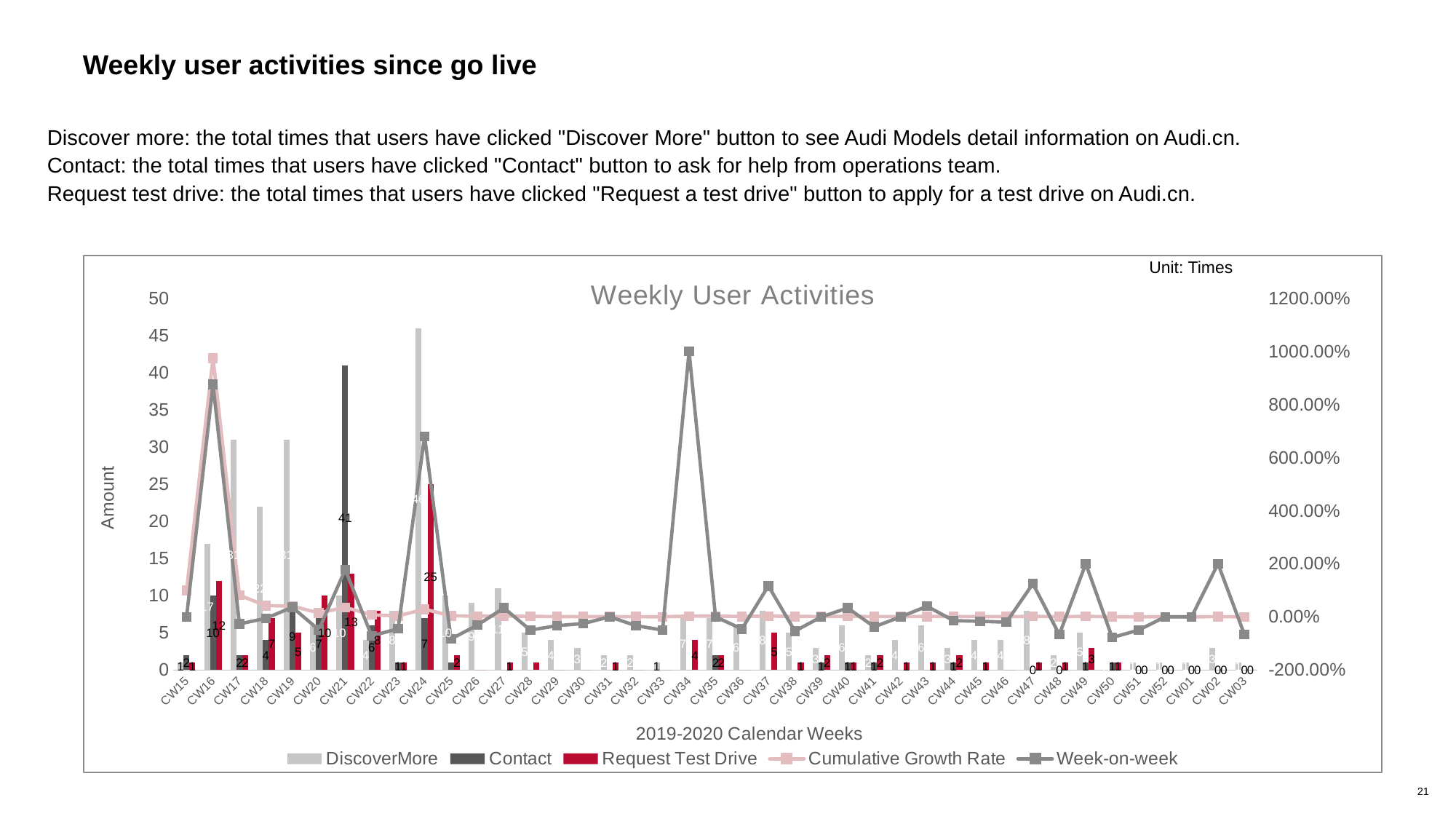

# Weekly user activities since go live
Discover more: the total times that users have clicked "Discover More" button to see Audi Models detail information on Audi.cn.
Contact: the total times that users have clicked "Contact" button to ask for help from operations team.
Request test drive: the total times that users have clicked "Request a test drive" button to apply for a test drive on Audi.cn.
Unit: Times

### Chart: Weekly User Activities

| Category | DiscoverMore | Contact | Request Test Drive | Cumulative Growth Rate | Week-on-week |
|---|---|---|---|---|---|
| CW15 | 1.0 | 2.0 | 1.0 | 1.0 | 0.0 |
| CW16 | 17.0 | 10.0 | 12.0 | 9.75 | 8.75 |
| CW17 | 31.0 | 2.0 | 2.0 | 0.813953488372093 | -0.26535480023852115 |
| CW18 | 22.0 | 4.0 | 7.0 | 0.4230769230769231 | -0.05714285714285714 |
| CW19 | 31.0 | 9.0 | 5.0 | 0.40540540540540543 | 0.36363636363636365 |
| CW20 | 6.0 | 7.0 | 10.0 | 0.14743589743589744 | -0.4888888888888889 |
| CW21 | 10.0 | 41.0 | 13.0 | 0.3575418994413408 | 1.7826086956521738 |
| CW22 | 4.0 | 6.0 | 8.0 | 0.07407407407407407 | -0.71875 |
| CW23 | 8.0 | 1.0 | 1.0 | 0.038314176245210725 | -0.4444444444444444 |
| CW24 | 46.0 | 7.0 | 25.0 | 0.2878228782287823 | 6.8 |
| CW25 | 10.0 | 1.0 | 2.0 | 0.03724928366762178 | -0.8333333333333334 |
| CW26 | 9.0 | 0.0 | 0.0 | 0.024861878453038673 | -0.3076923076923077 |
| CW27 | 11.0 | 0.0 | 1.0 | 0.03234501347708895 | 0.3333333333333333 |
| CW28 | 5.0 | 0.0 | 1.0 | 0.015665796344647518 | -0.5 |
| CW29 | 4.0 | 0.0 | 0.0 | 0.010282776349614395 | -0.3333333333333333 |
| CW30 | 3.0 | 0.0 | 0.0 | 0.007633587786259542 | -0.25 |
| CW31 | 2.0 | 0.0 | 1.0 | 0.007575757575757576 | 0.0 |
| CW32 | 2.0 | 0.0 | 0.0 | 0.005012531328320802 | -0.3333333333333333 |
| CW33 | 1.0 | 0.0 | 0.0 | 0.0024937655860349127 | -0.5 |
| CW34 | 7.0 | 0.0 | 4.0 | 0.02736318407960199 | 10.0 |
| CW35 | 7.0 | 2.0 | 2.0 | 0.026634382566585957 | 0.0 |
| CW36 | 6.0 | 0.0 | 0.0 | 0.014150943396226415 | -0.45454545454545453 |
| CW37 | 8.0 | 0.0 | 5.0 | 0.030232558139534883 | 1.1666666666666667 |
| CW38 | 5.0 | 0.0 | 1.0 | 0.013544018058690745 | -0.5384615384615384 |
| CW39 | 3.0 | 1.0 | 2.0 | 0.013363028953229399 | 0.0 |
| CW40 | 6.0 | 1.0 | 1.0 | 0.017582417582417582 | 0.3333333333333333 |
| CW41 | 2.0 | 1.0 | 2.0 | 0.01079913606911447 | -0.375 |
| CW42 | 4.0 | 0.0 | 1.0 | 0.010683760683760684 | 0.0 |
| CW43 | 6.0 | 0.0 | 1.0 | 0.014799154334038054 | 0.4 |
| CW44 | 3.0 | 1.0 | 2.0 | 0.0125 | -0.14285714285714285 |
| CW45 | 4.0 | 0.0 | 1.0 | 0.0102880658436214 | -0.16666666666666666 |
| CW46 | 4.0 | 0.0 | 0.0 | 0.008146639511201629 | -0.2 |
| CW47 | 8.0 | 0.0 | 1.0 | 0.01818181818181818 | 1.25 |
| CW48 | 2.0 | 0.0 | 1.0 | 0.005952380952380952 | -0.6666666666666666 |
| CW49 | 5.0 | 1.0 | 3.0 | 0.01775147928994083 | 2.0 |
| CW50 | 0.0 | 1.0 | 1.0 | 0.003875968992248062 | -0.7777777777777778 |
| CW51 | 1.0 | 0.0 | 0.0 | 0.0019305019305019305 | -0.5 |
| CW52 | 1.0 | 0.0 | 0.0 | 0.0019267822736030828 | 0.0 |
| CW01 | 1.0 | 0.0 | 0.0 | 0.0019230769230769232 | 0.0 |
| CW02 | 3.0 | 0.0 | 0.0 | 0.005758157389635317 | 2.0 |
| CW03 | 1.0 | 0.0 | 0.0 | 0.0019083969465648854 | -0.6666666666666666 |